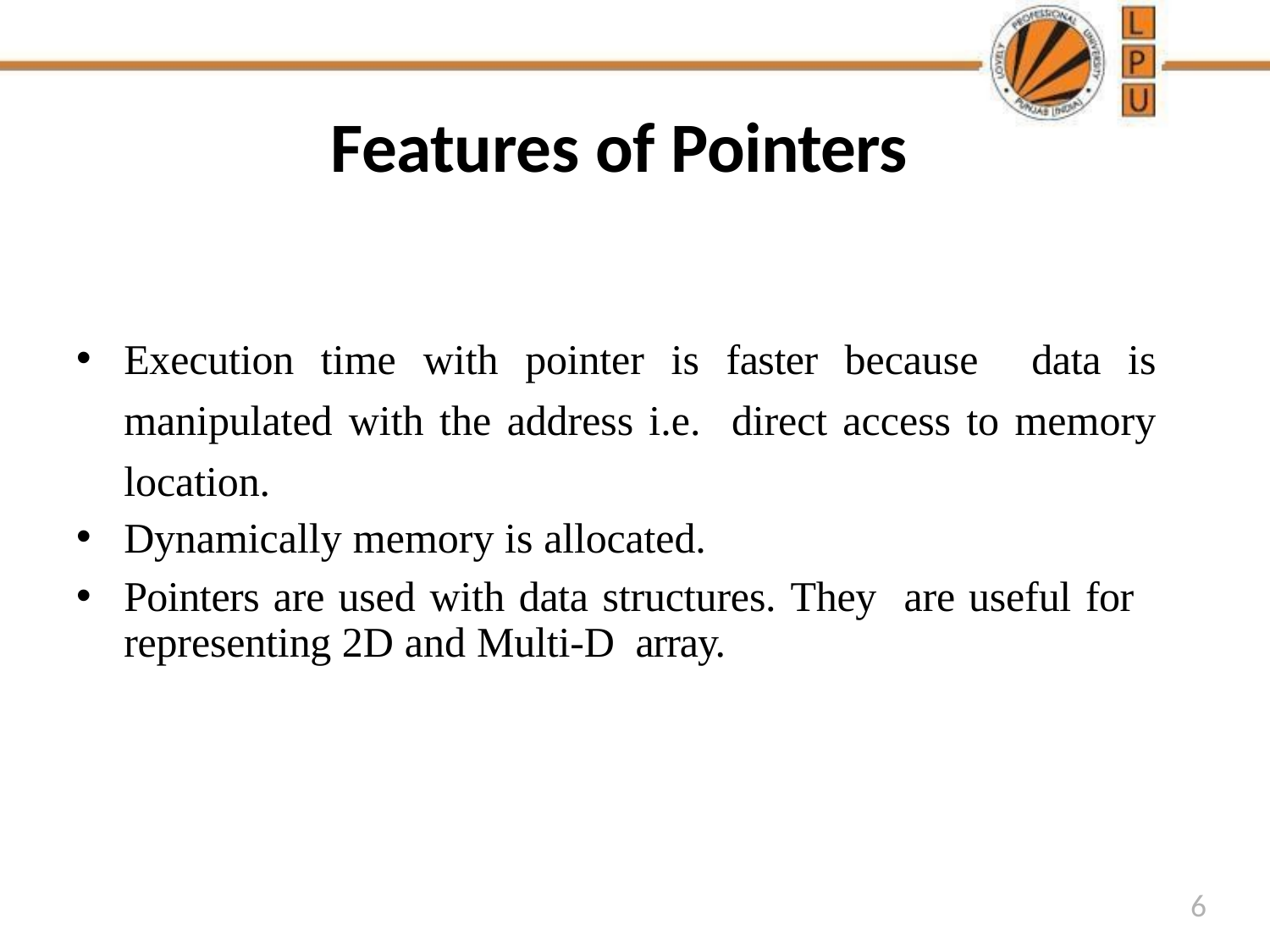

# Features of Pointers
Execution time with pointer is faster because  data is manipulated with the address i.e.  direct access to memory location.
Dynamically memory is allocated.
Pointers are used with data structures. They  are useful for representing 2D and Multi-D  array.
6